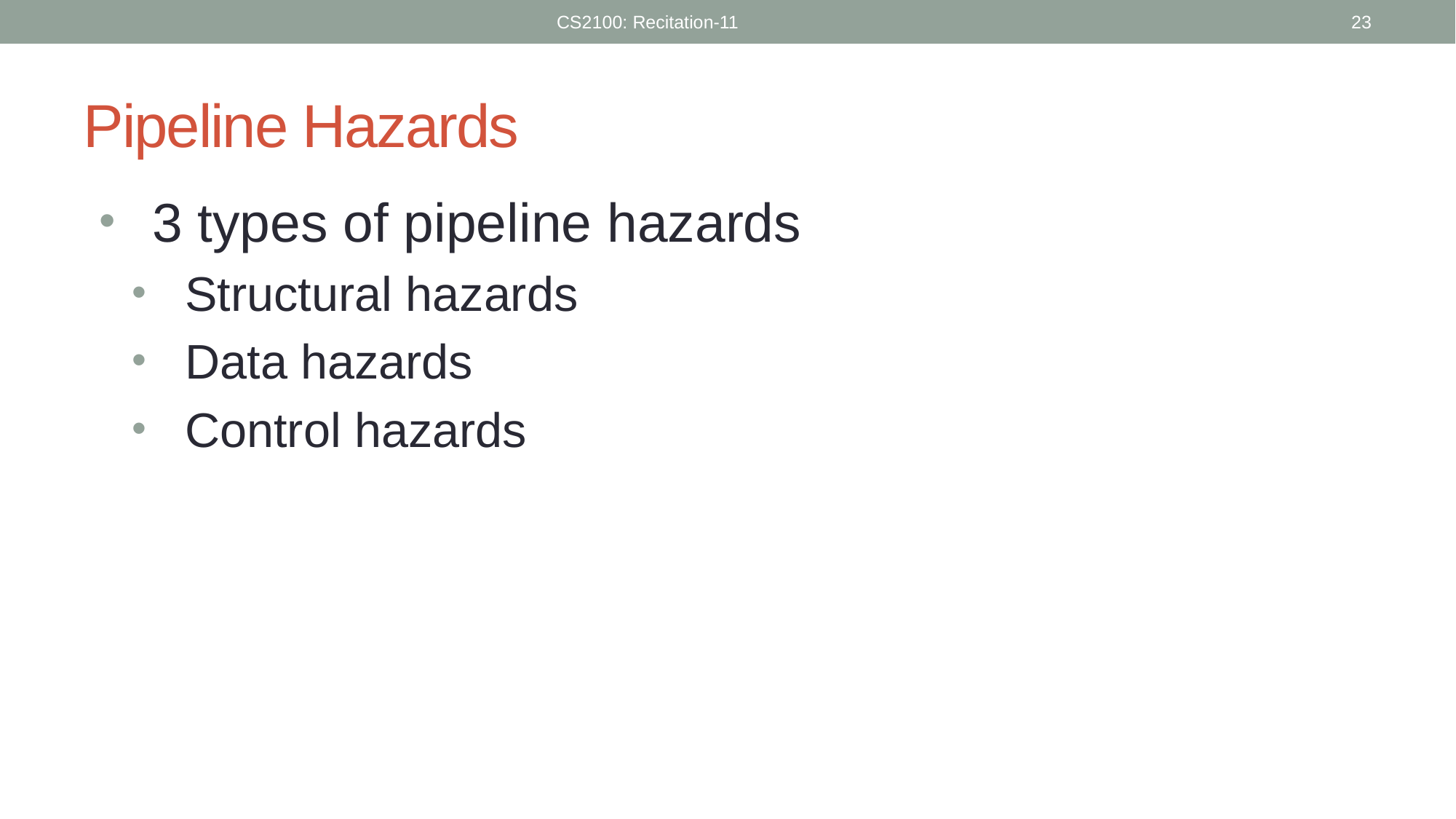

CS2100: Recitation-11
23
# Pipeline Hazards
3 types of pipeline hazards
Structural hazards
Data hazards
Control hazards